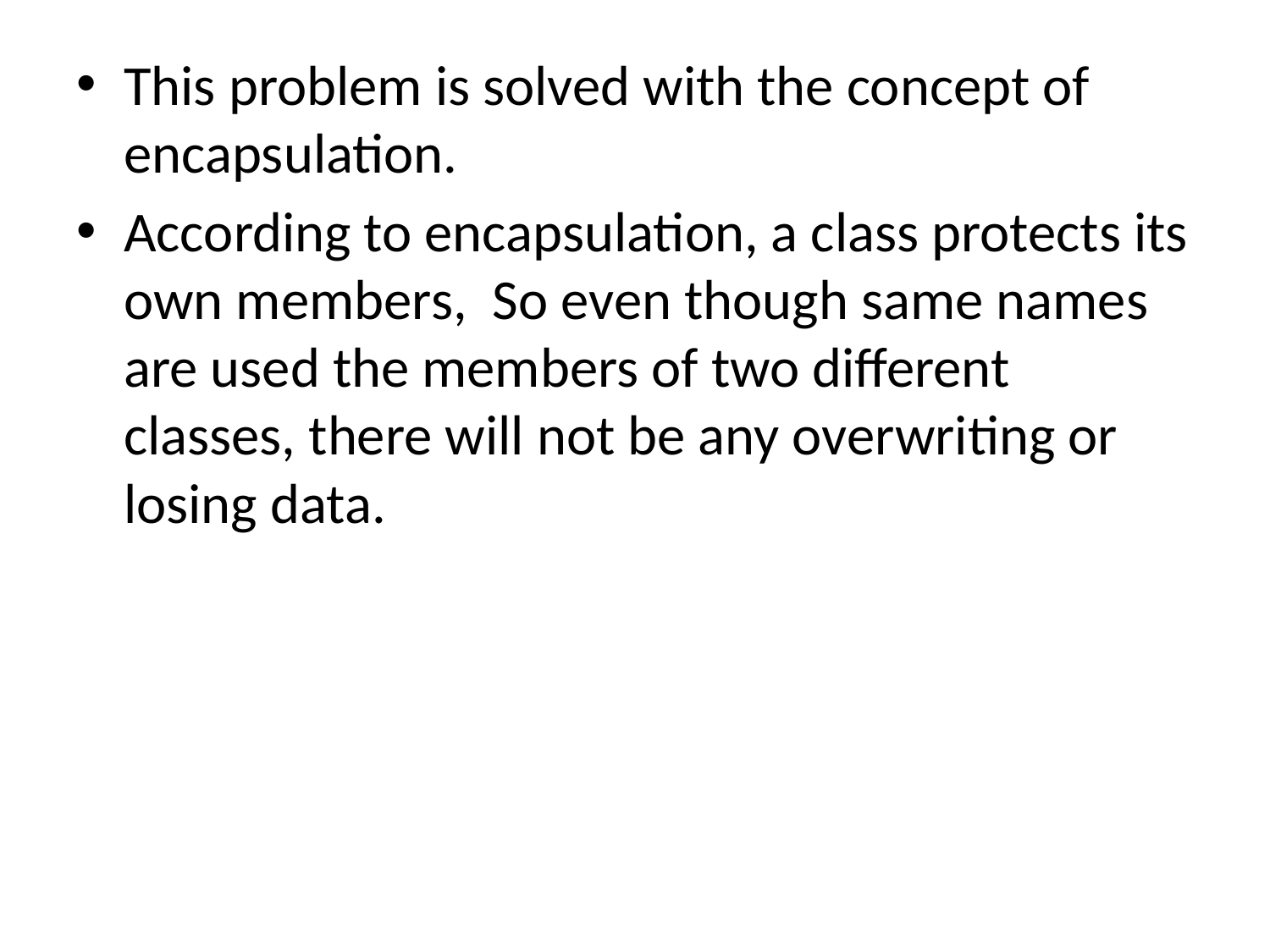

#
This problem is solved with the concept of encapsulation.
According to encapsulation, a class protects its own members,  So even though same names are used the members of two different classes, there will not be any overwriting or losing data.